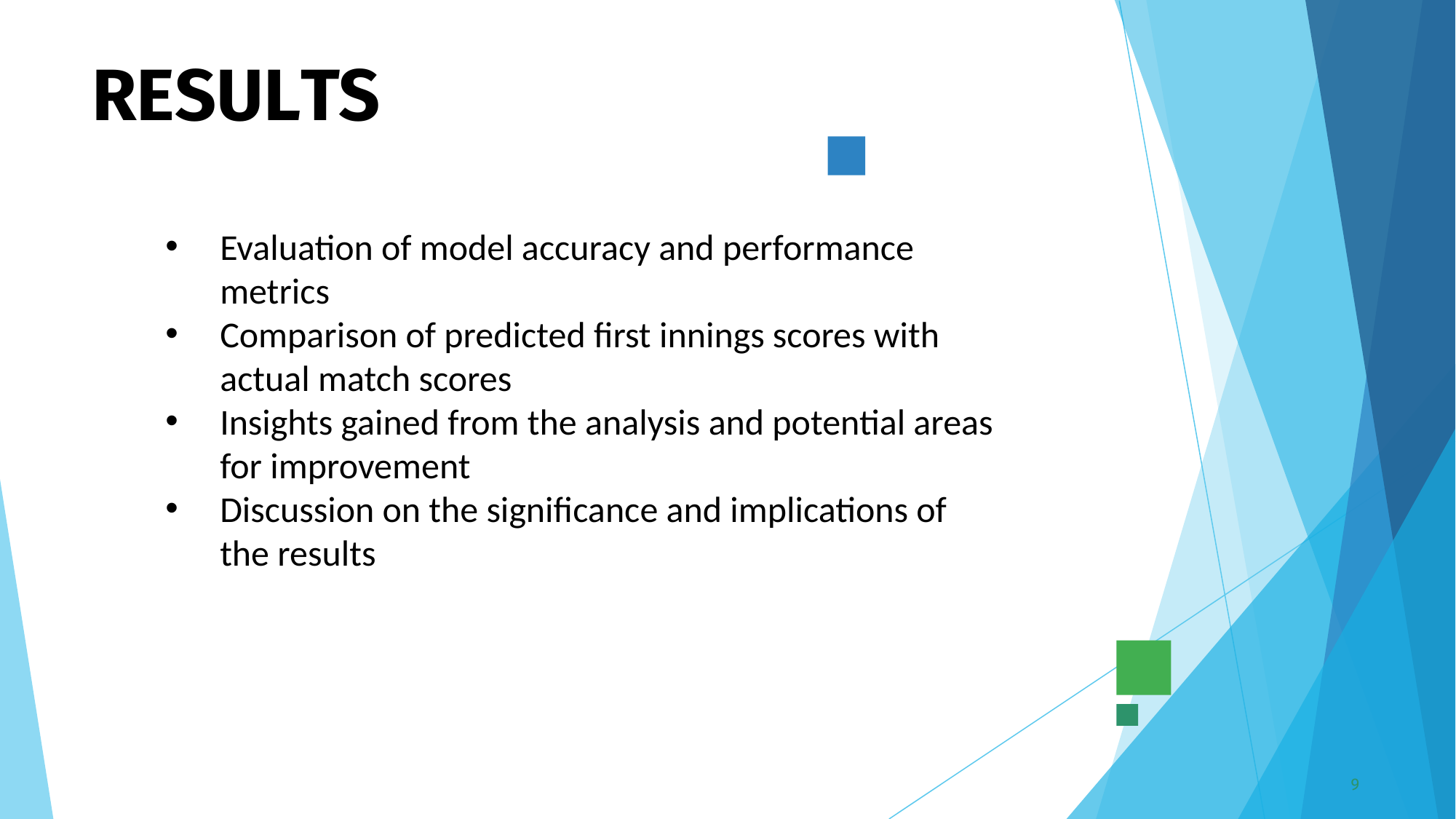

# RESULTS

Evaluation of model accuracy and performance metrics
Comparison of predicted first innings scores with actual match scores
Insights gained from the analysis and potential areas for improvement
Discussion on the significance and implications of the results

9